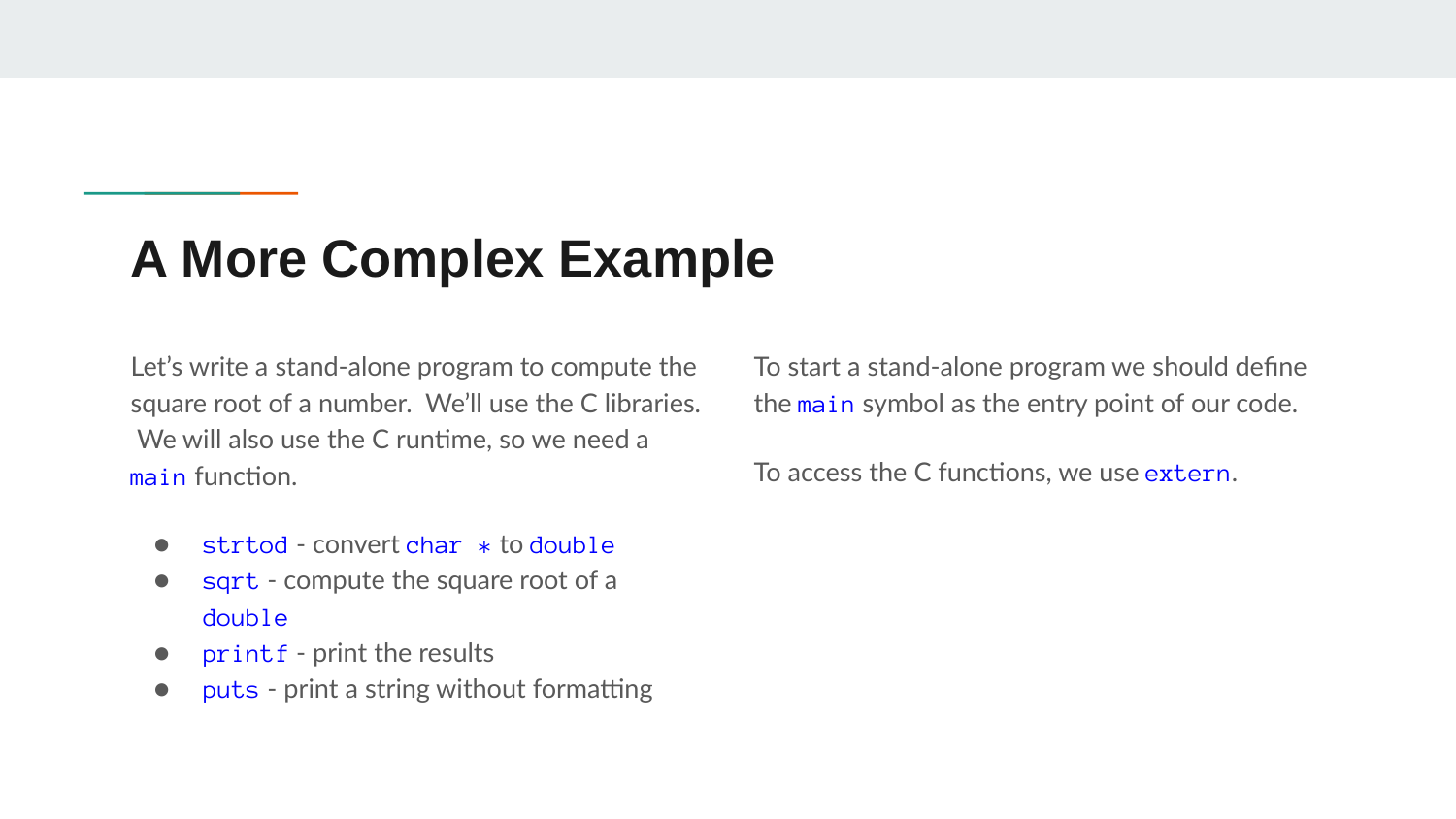

# A More Complex Example
Let’s write a stand-alone program to compute the square root of a number.  We’ll use the C libraries.  We will also use the C runtime, so we need a main function.
strtod - convert char * to double
sqrt - compute the square root of a double
printf - print the results
puts - print a string without formatting
To start a stand-alone program we should define the main symbol as the entry point of our code.
To access the C functions, we use extern.